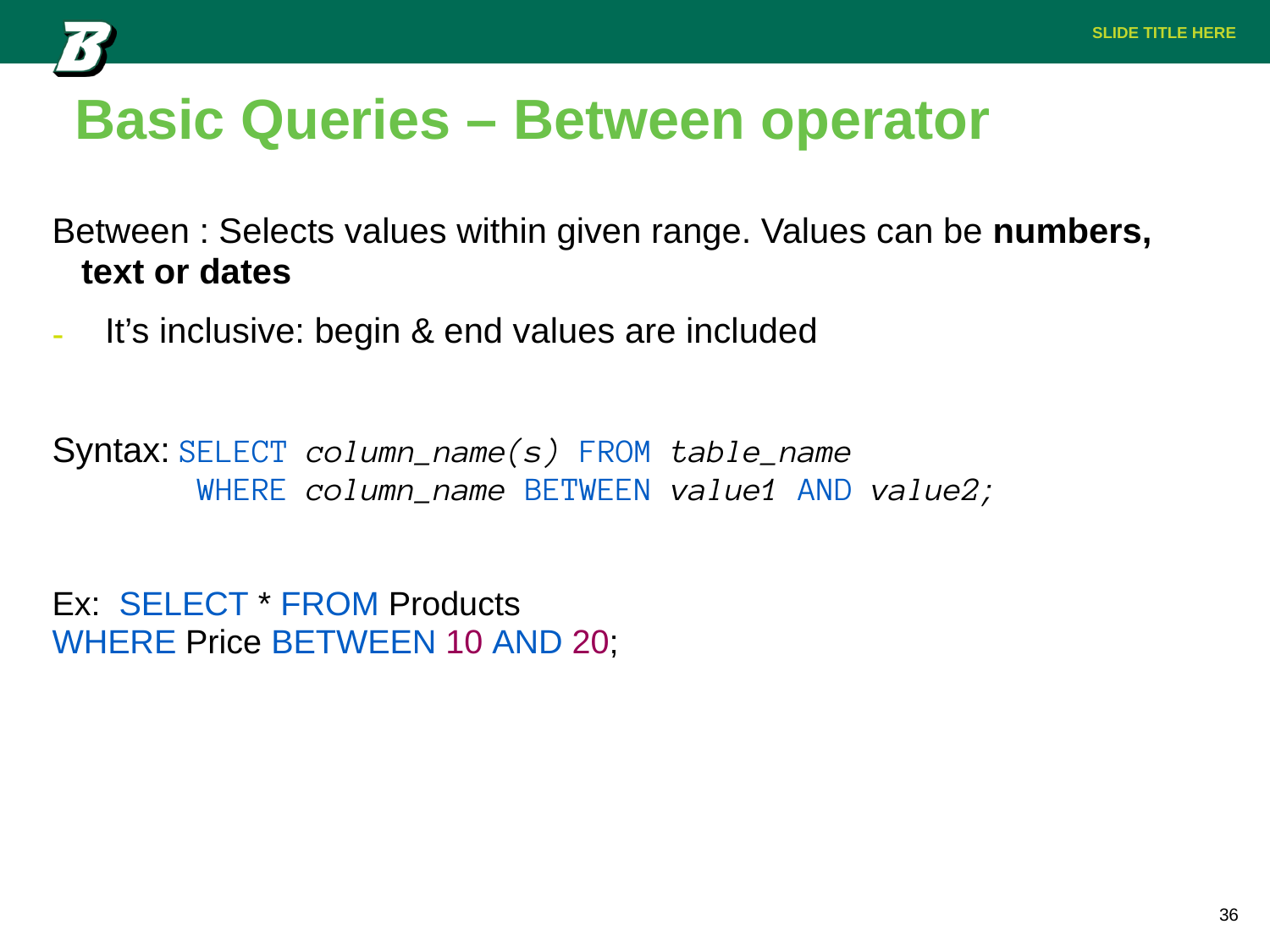

# Basic Queries – Between operator
Between : Selects values within given range. Values can be numbers,    	      text or dates
It’s inclusive: begin & end values are included

Syntax: SELECT column_name(s) FROM table_name
	  WHERE column_name BETWEEN value1 AND value2;

Ex:  SELECT * FROM Products
WHERE Price BETWEEN 10 AND 20;